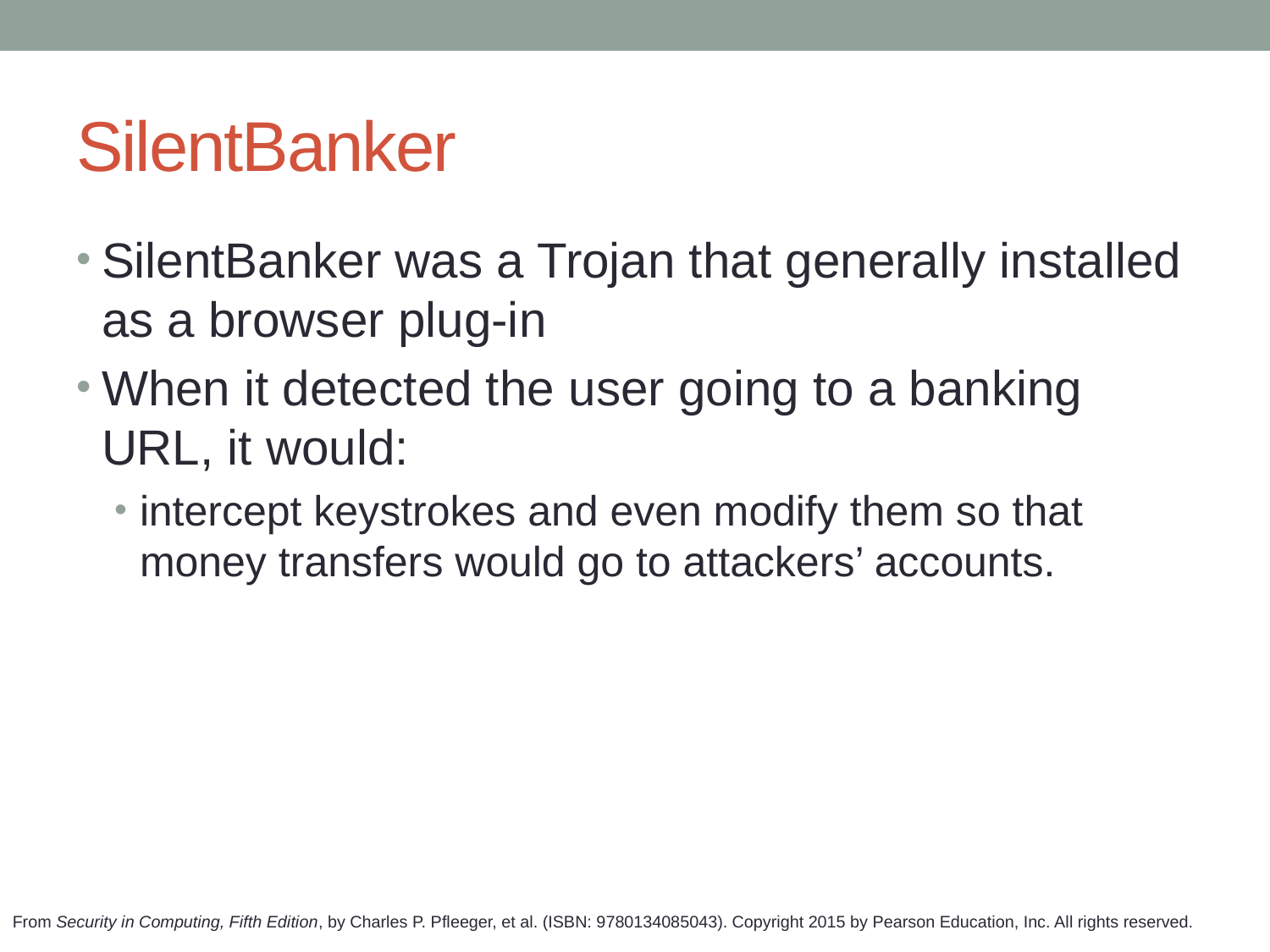

# SilentBanker
SilentBanker was a Trojan that generally installed as a browser plug-in
When it detected the user going to a banking URL, it would:
intercept keystrokes and even modify them so that money transfers would go to attackers’ accounts.